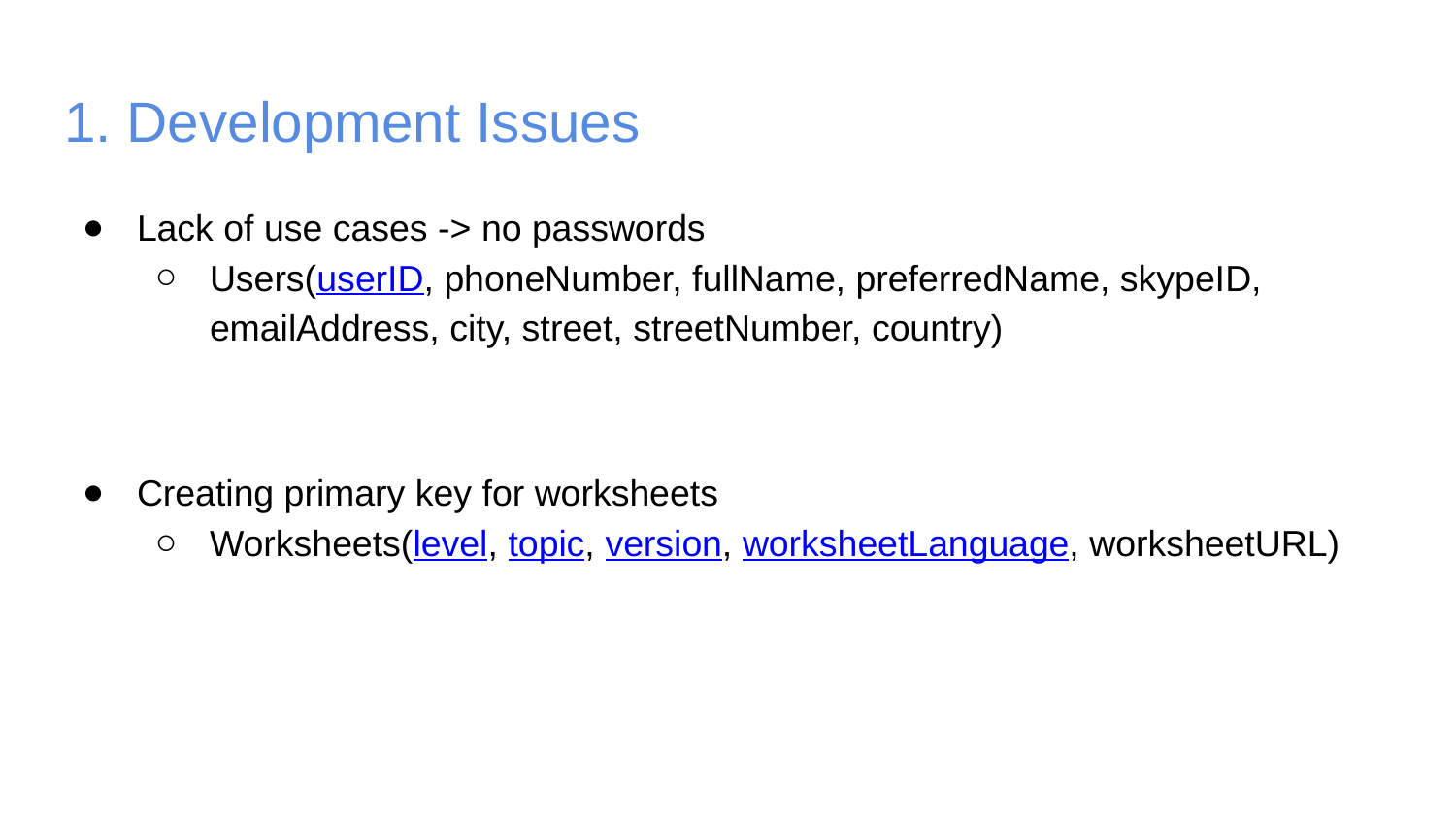

# 1. Development Issues
Lack of use cases -> no passwords
Users(userID, phoneNumber, fullName, preferredName, skypeID, emailAddress, city, street, streetNumber, country)

Creating primary key for worksheets
Worksheets(level, topic, version, worksheetLanguage, worksheetURL)